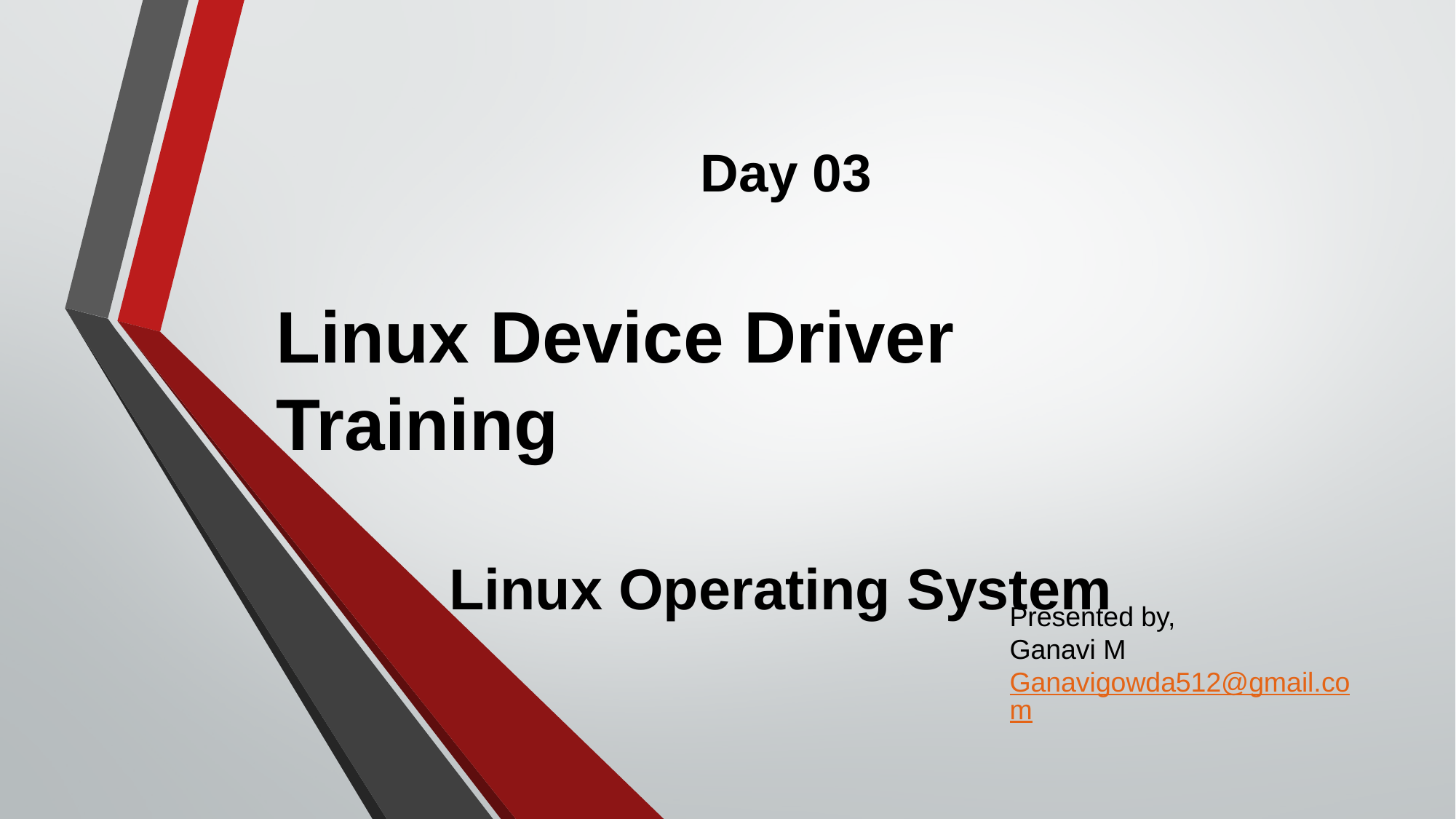

Day 03

Linux Device Driver Training

   Linux Operating System

Presented by,
Ganavi M
Ganavigowda512@gmail.com